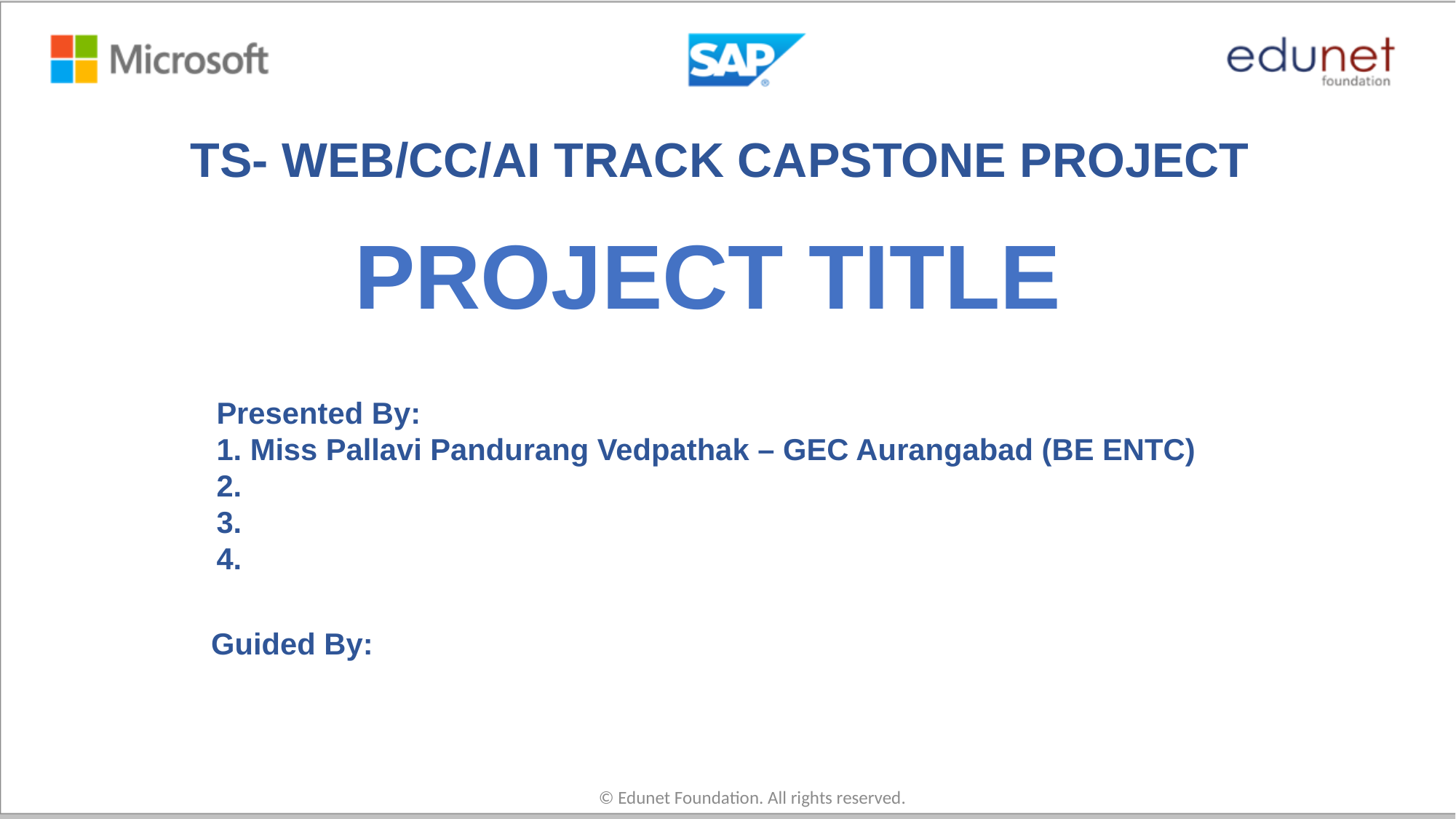

TS- WEB/CC/AI TRACK CAPSTONE PROJECT
# PROJECT TITLE
Presented By:
1. Miss Pallavi Pandurang Vedpathak – GEC Aurangabad (BE ENTC)
2.
3.
4.
Guided By:
© Edunet Foundation. All rights reserved.